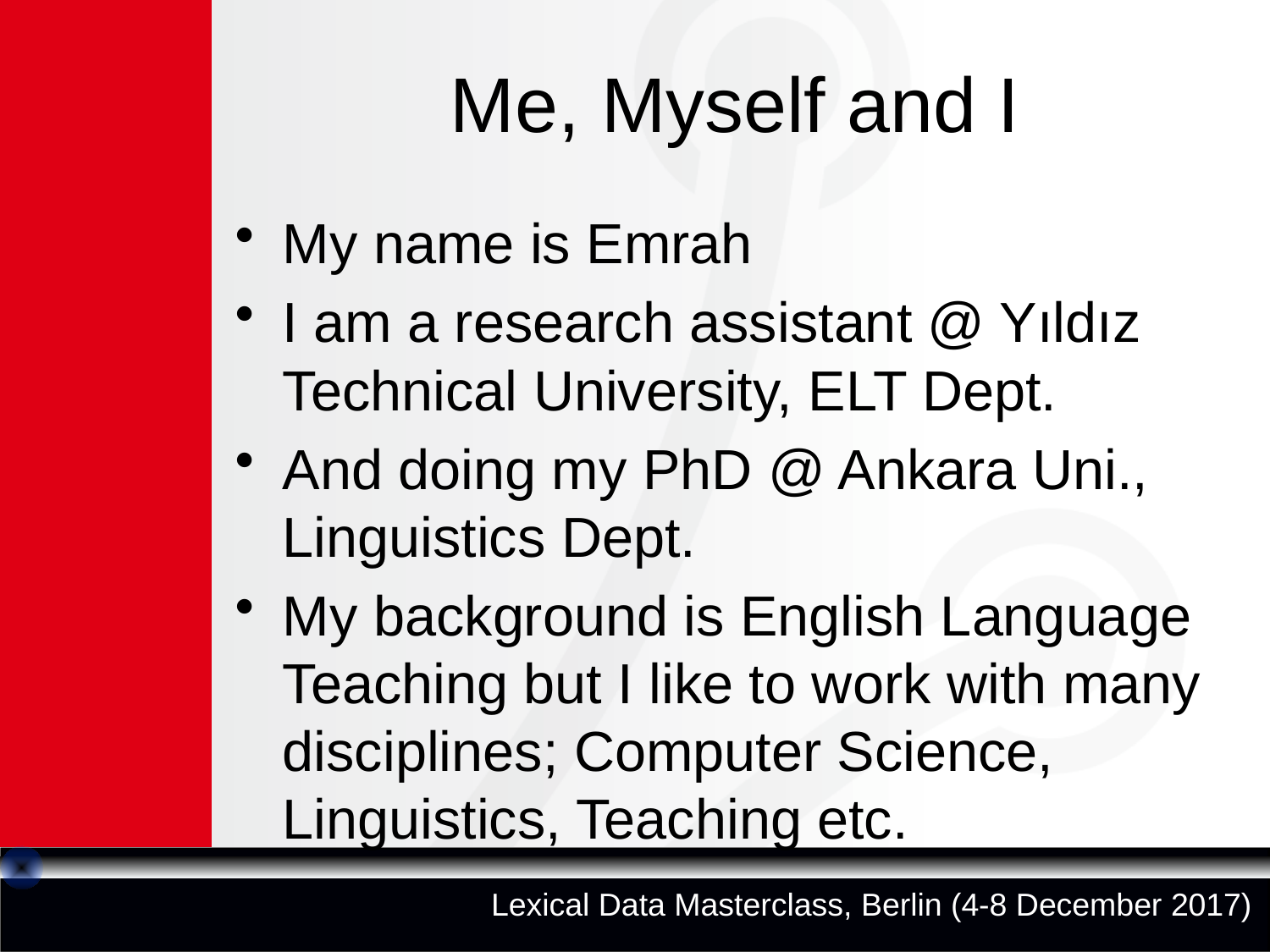

# Me, Myself and I
My name is Emrah
I am a research assistant @ Yıldız Technical University, ELT Dept.
And doing my PhD @ Ankara Uni., Linguistics Dept.
My background is English Language Teaching but I like to work with many disciplines; Computer Science, Linguistics, Teaching etc.